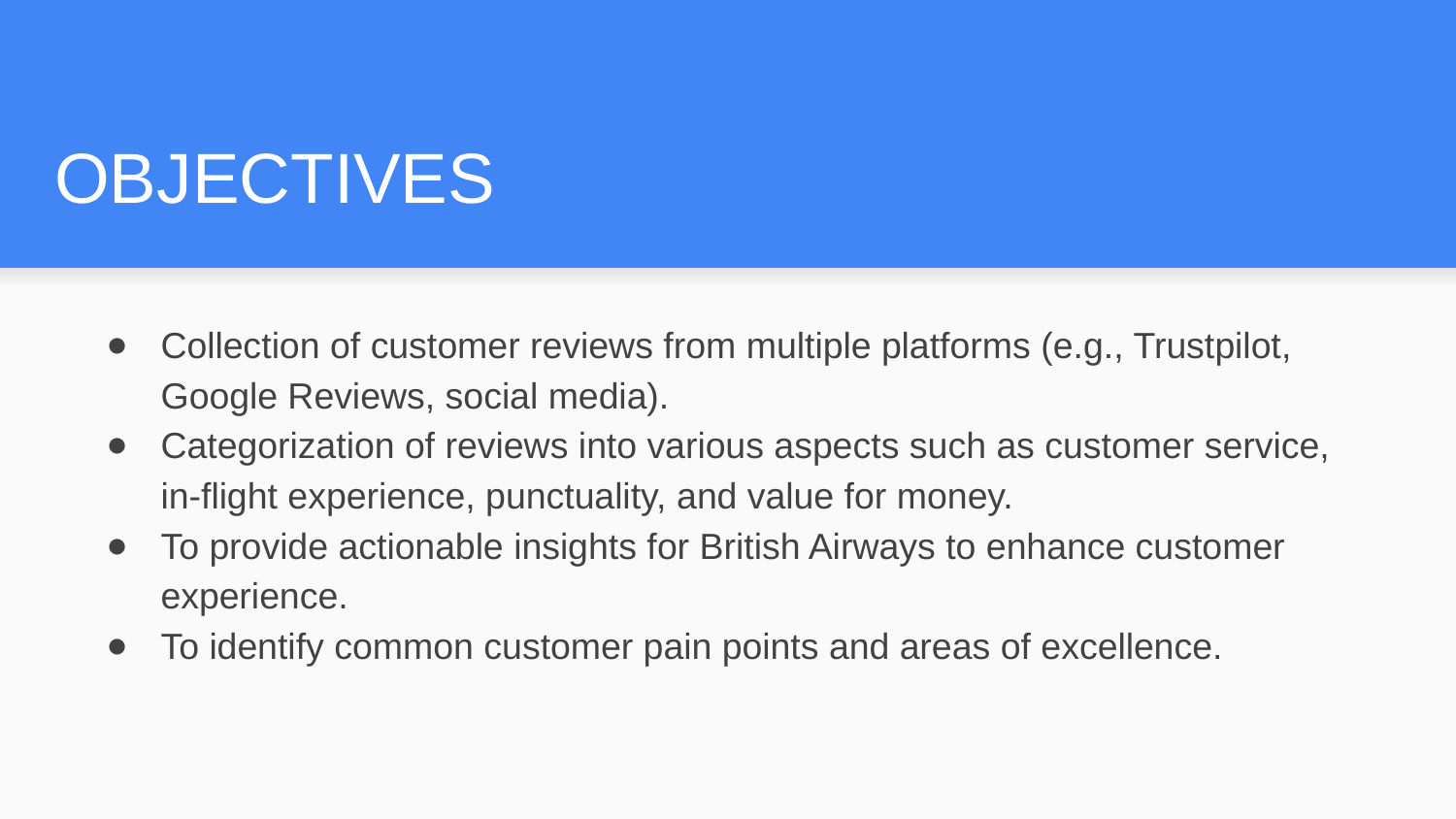

OBJECTIVES
Collection of customer reviews from multiple platforms (e.g., Trustpilot, Google Reviews, social media).
Categorization of reviews into various aspects such as customer service, in-flight experience, punctuality, and value for money.
To provide actionable insights for British Airways to enhance customer experience.
To identify common customer pain points and areas of excellence.